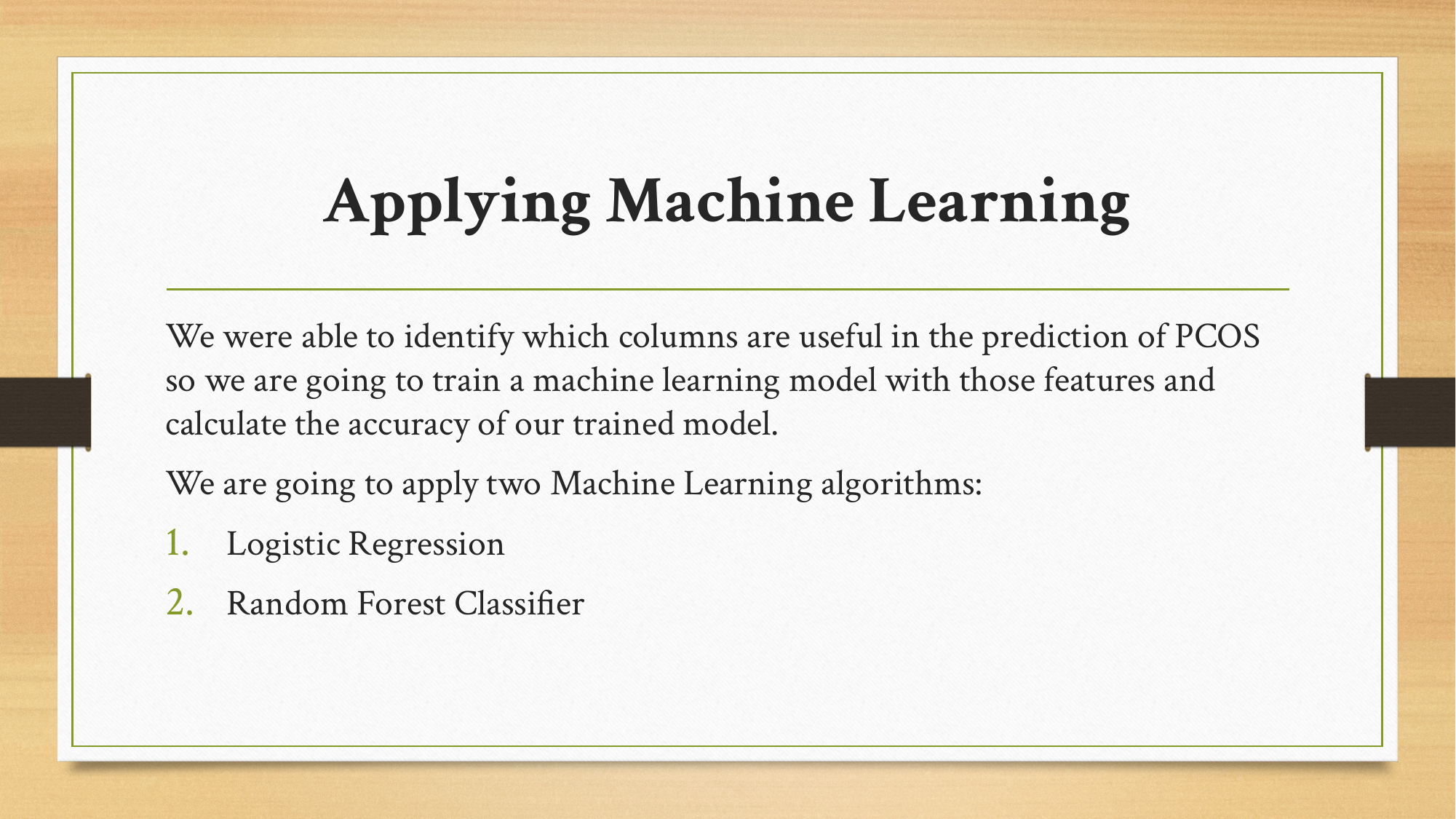

# Applying Machine Learning
We were able to identify which columns are useful in the prediction of PCOS so we are going to train a machine learning model with those features and calculate the accuracy of our trained model.
We are going to apply two Machine Learning algorithms:
Logistic Regression
Random Forest Classifier